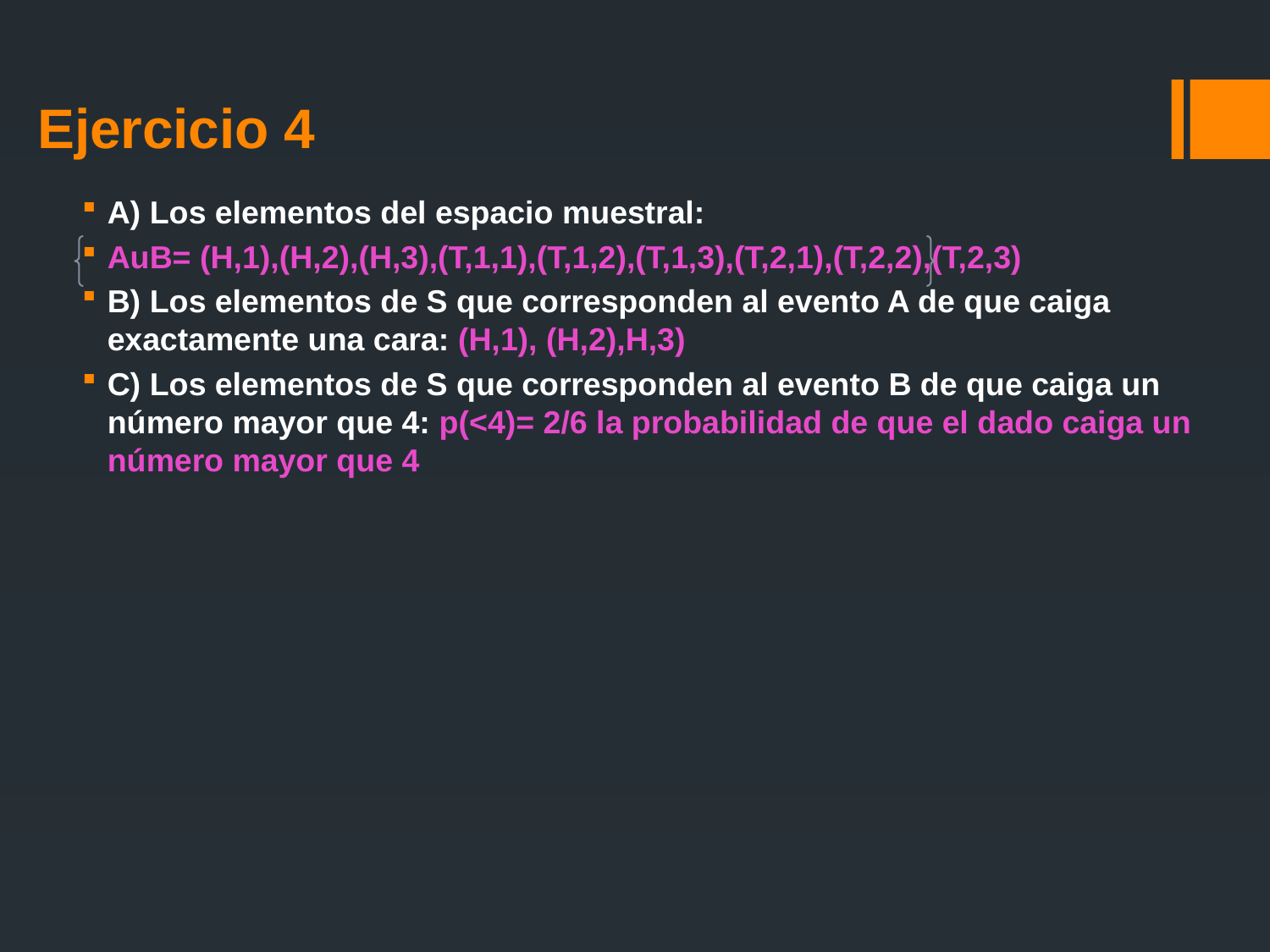

# Ejercicio 4
A) Los elementos del espacio muestral:
AuB= (H,1),(H,2),(H,3),(T,1,1),(T,1,2),(T,1,3),(T,2,1),(T,2,2),(T,2,3)
B) Los elementos de S que corresponden al evento A de que caiga exactamente una cara: (H,1), (H,2),H,3)
C) Los elementos de S que corresponden al evento B de que caiga un número mayor que 4: p(<4)= 2/6 la probabilidad de que el dado caiga un número mayor que 4